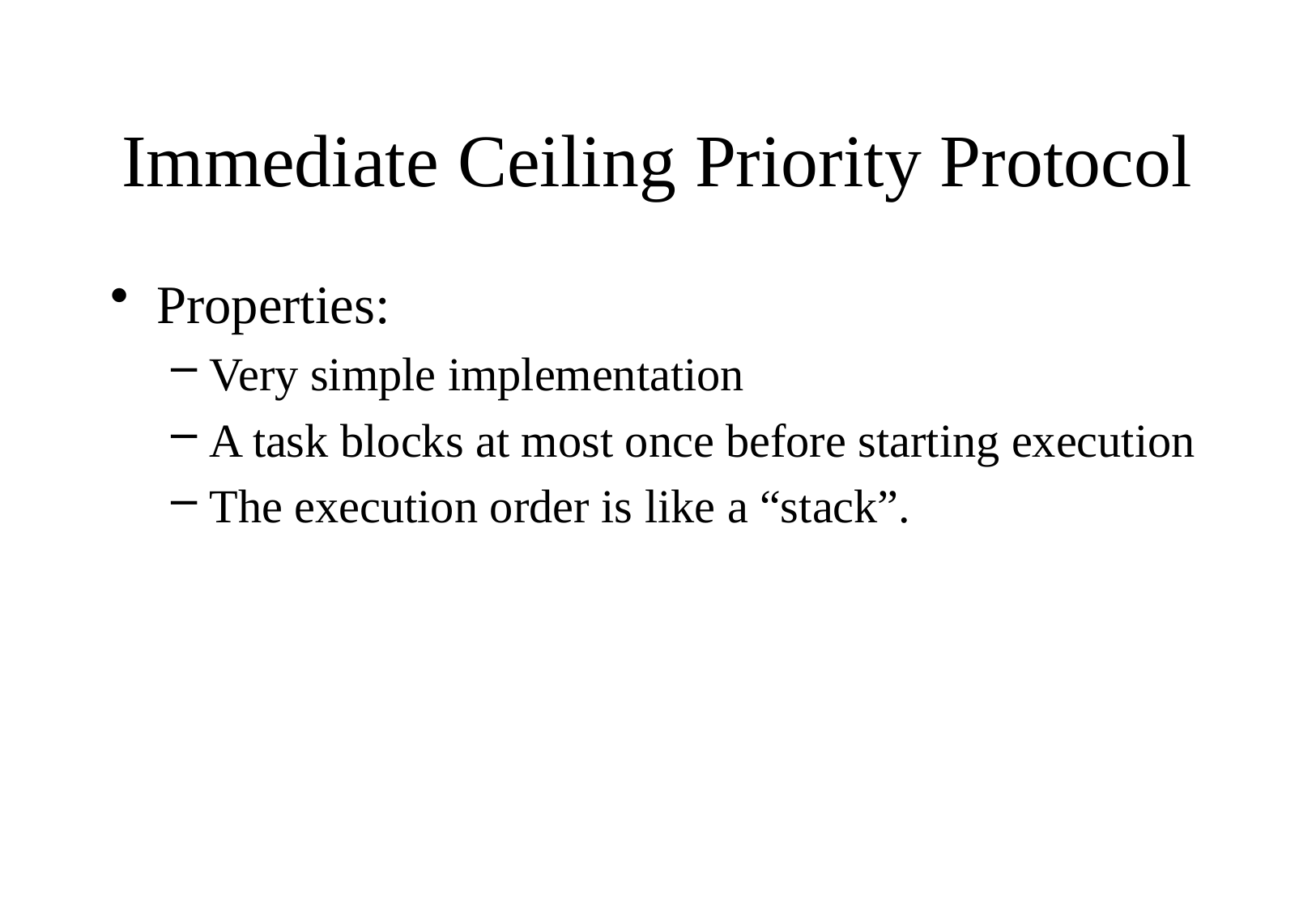

# Immediate Ceiling Priority Protocol
Properties:
Very simple implementation
A task blocks at most once before starting execution
The execution order is like a “stack”.